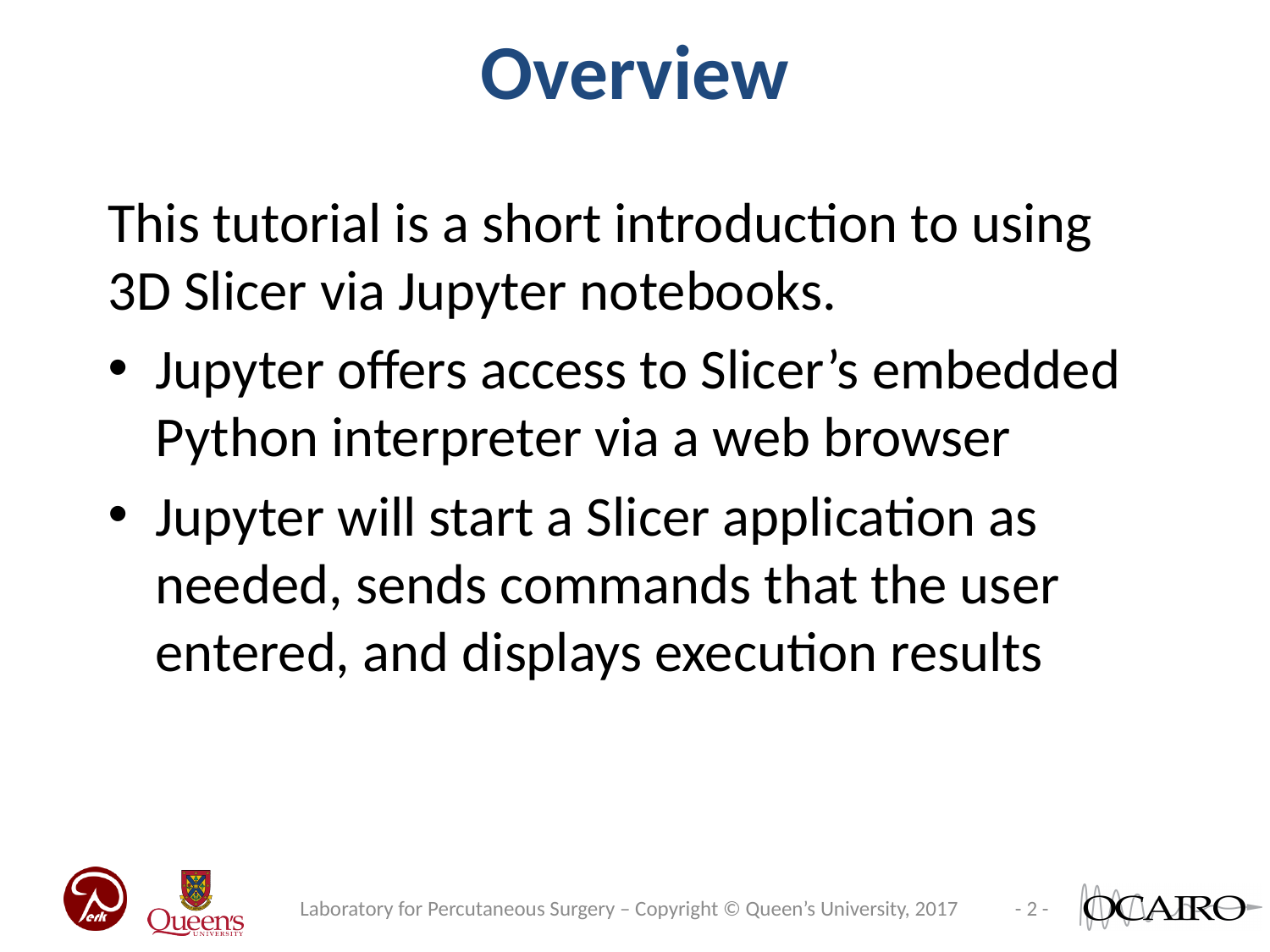

Overview
This tutorial is a short introduction to using 3D Slicer via Jupyter notebooks.
Jupyter offers access to Slicer’s embedded Python interpreter via a web browser
Jupyter will start a Slicer application as needed, sends commands that the user entered, and displays execution results
Laboratory for Percutaneous Surgery – Copyright © Queen’s University, 2017
- 2 -